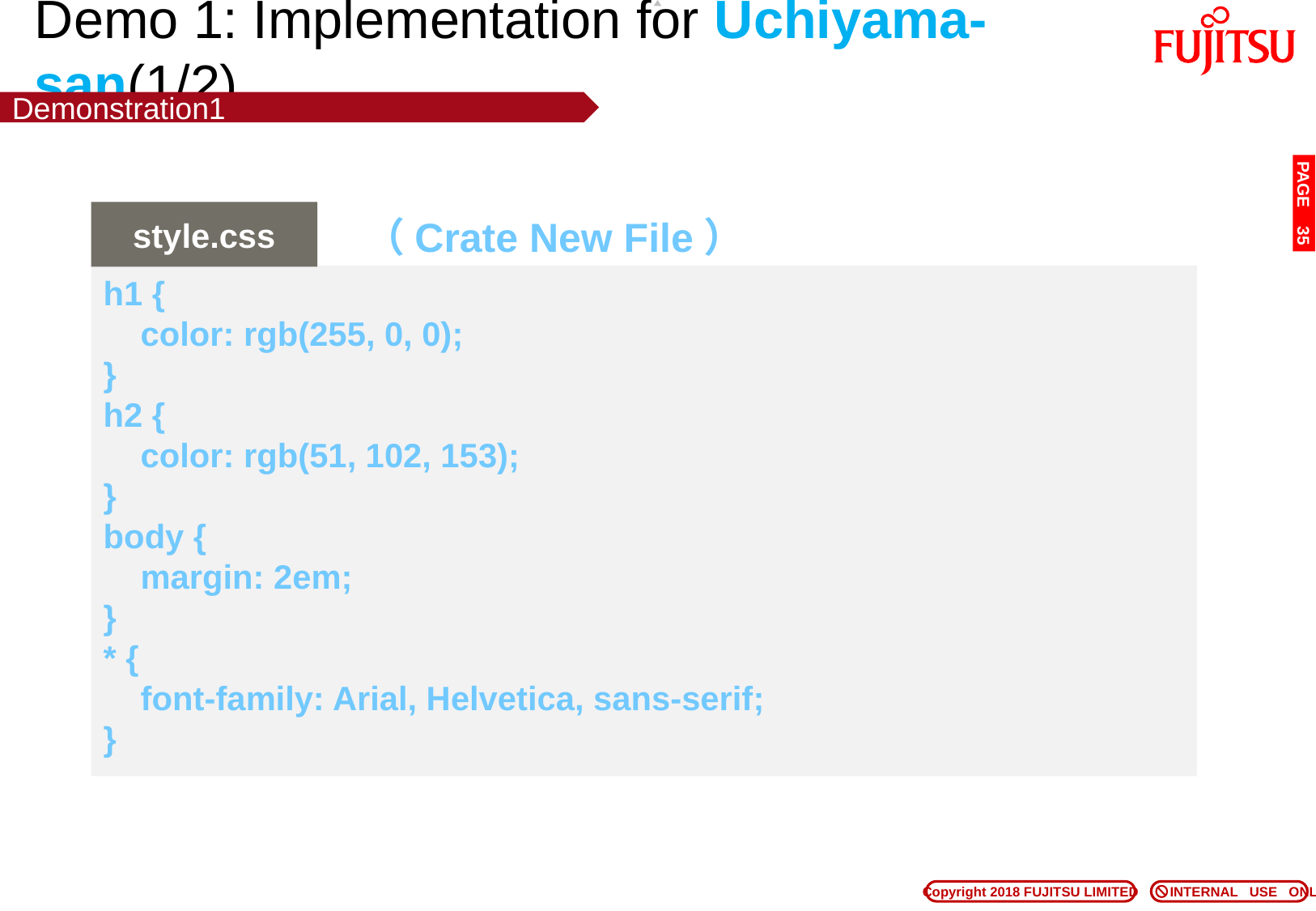

# Demo 1: Implementation for Uchiyama-san(1/2)
Demonstration1
PAGE    35
style.css
（Crate New File）
h1 {
    color: rgb(255, 0, 0);
}
h2 {
    color: rgb(51, 102, 153);
}
body {
    margin: 2em;
}
* {
    font-family: Arial, Helvetica, sans-serif;
}